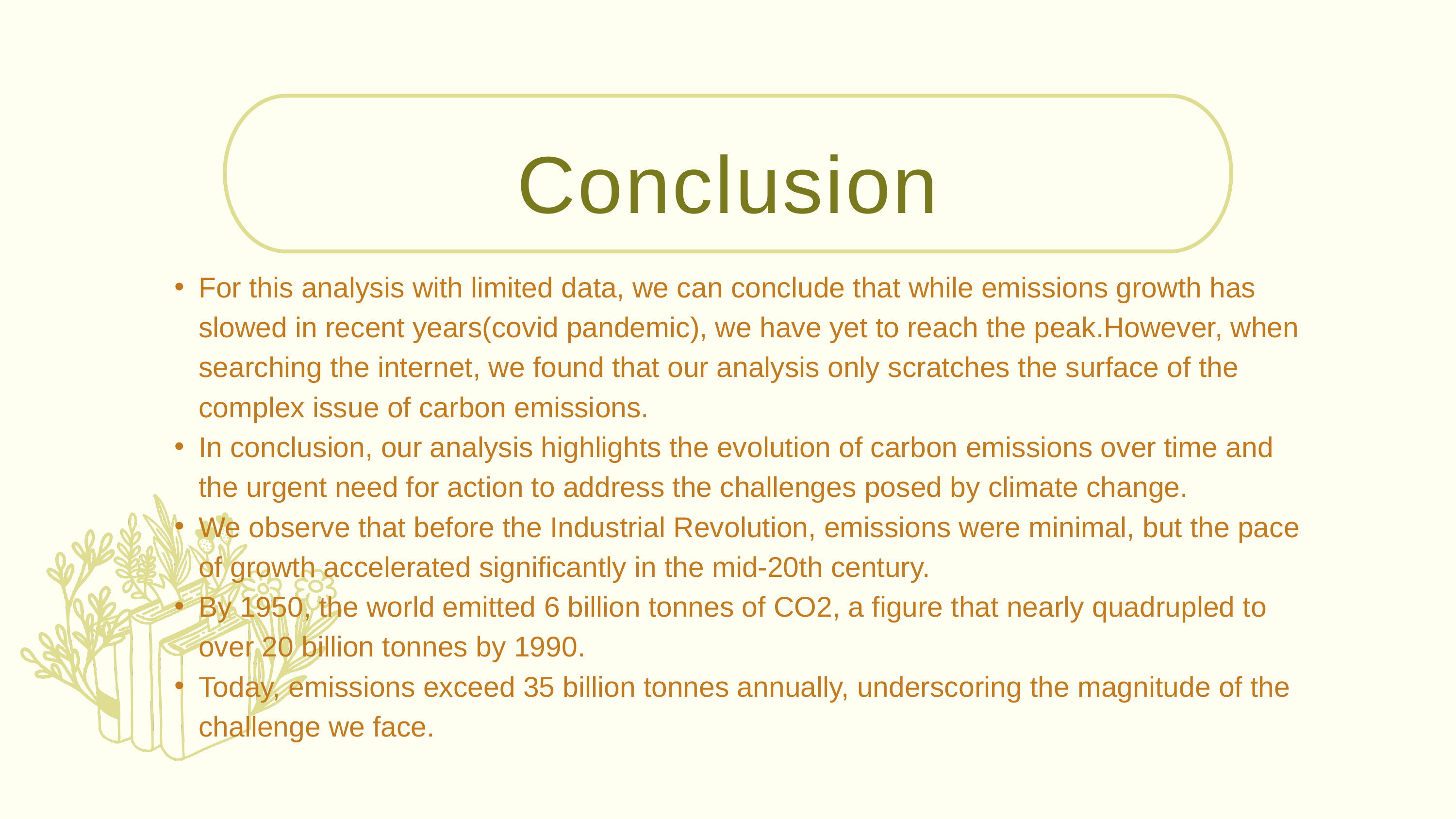

Conclusion
For this analysis with limited data, we can conclude that while emissions growth has slowed in recent years(covid pandemic), we have yet to reach the peak.However, when searching the internet, we found that our analysis only scratches the surface of the complex issue of carbon emissions.
In conclusion, our analysis highlights the evolution of carbon emissions over time and the urgent need for action to address the challenges posed by climate change.
We observe that before the Industrial Revolution, emissions were minimal, but the pace of growth accelerated significantly in the mid-20th century.
By 1950, the world emitted 6 billion tonnes of CO2, a figure that nearly quadrupled to over 20 billion tonnes by 1990.
Today, emissions exceed 35 billion tonnes annually, underscoring the magnitude of the challenge we face.